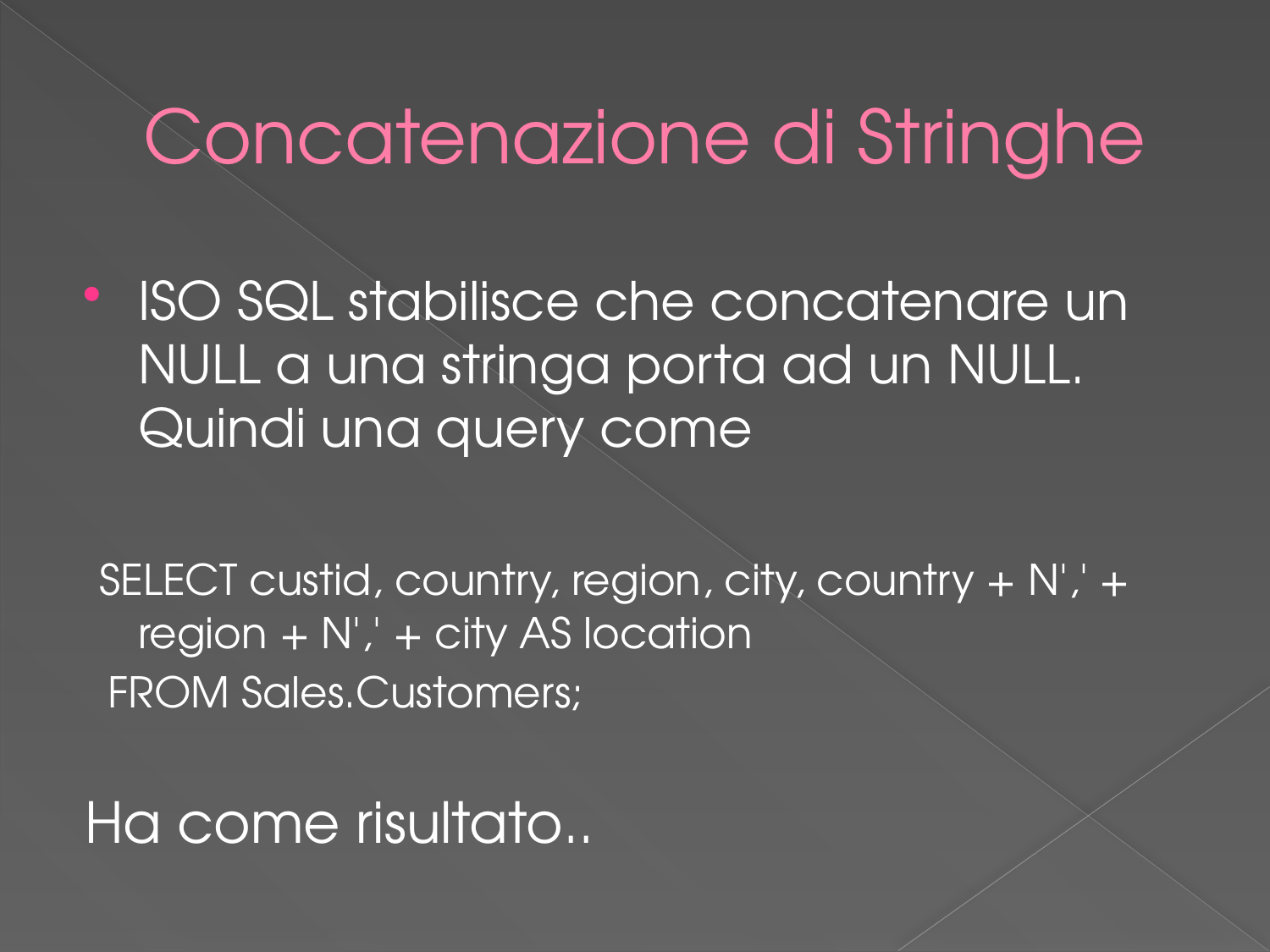

# Concatenazione di Stringhe
ISO SQL stabilisce che concatenare un NULL a una stringa porta ad un NULL. Quindi una query come

 SELECT custid, country, region, city, country + N',' + region + N',' + city AS location
  FROM Sales.Customers;

Ha come risultato..